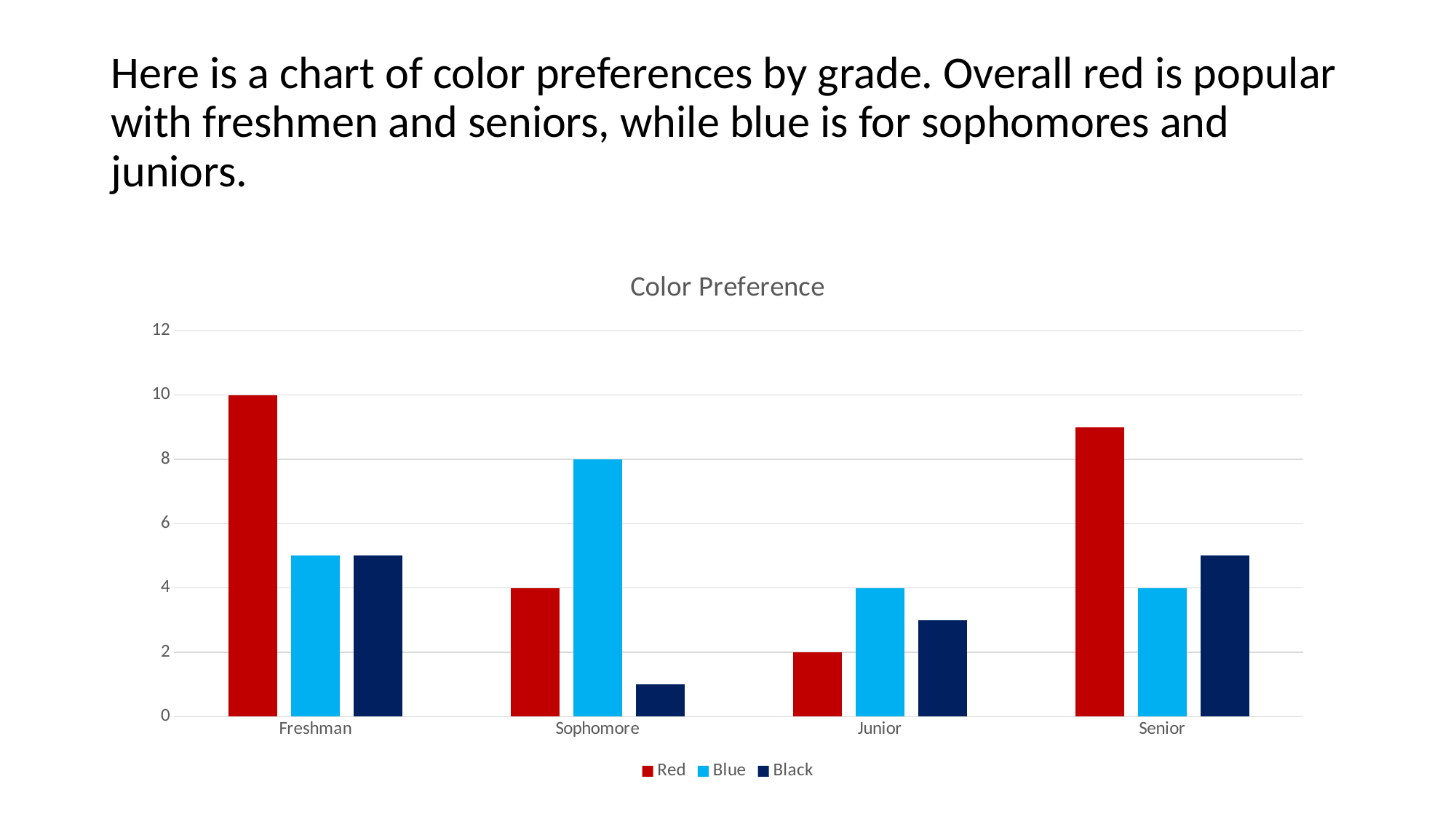

# Here is a chart of color preferences by grade. Overall red is popular with freshmen and seniors, while blue is for sophomores and juniors.

### Chart: Color Preference

| Category | Red | Blue | Black |
|---|---|---|---|
| Freshman | 10.0 | 5.0 | 5.0 |
| Sophomore | 4.0 | 8.0 | 1.0 |
| Junior | 2.0 | 4.0 | 3.0 |
| Senior | 9.0 | 4.0 | 5.0 |